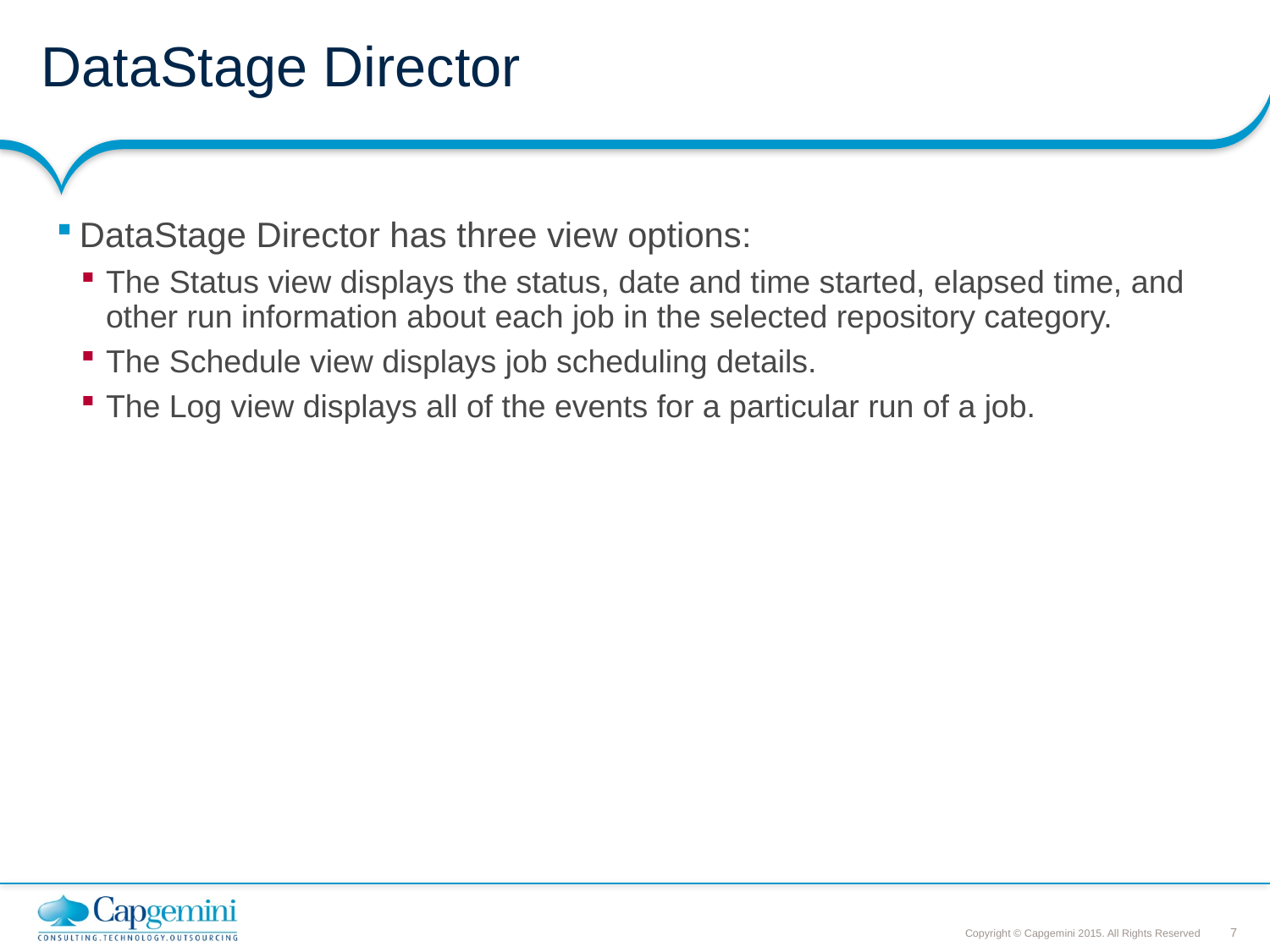

# DataStage Director
DataStage Director has three view options:
The Status view displays the status, date and time started, elapsed time, and other run information about each job in the selected repository category.
The Schedule view displays job scheduling details.
The Log view displays all of the events for a particular run of a job.